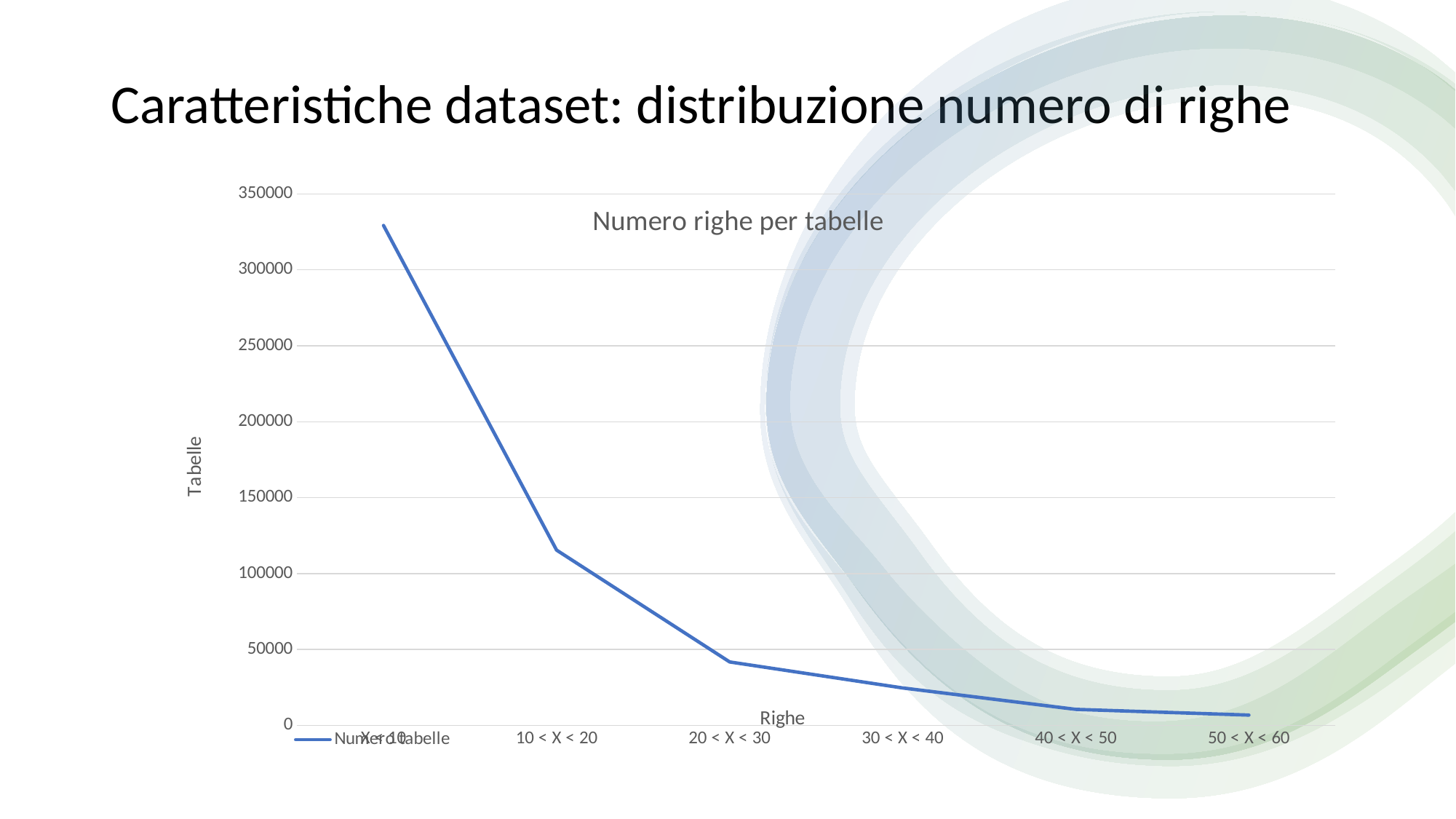

# Caratteristiche dataset: distribuzione numero di righe

### Chart: Numero righe per tabelle

| Category | Numero tabelle |
|---|---|
| X < 10 | 329246.0 |
| 10 < X < 20 | 115432.0 |
| 20 < X < 30 | 41810.0 |
| 30 < X < 40 | 24690.0 |
| 40 < X < 50 | 10607.0 |
| 50 < X < 60 | 6824.0 |